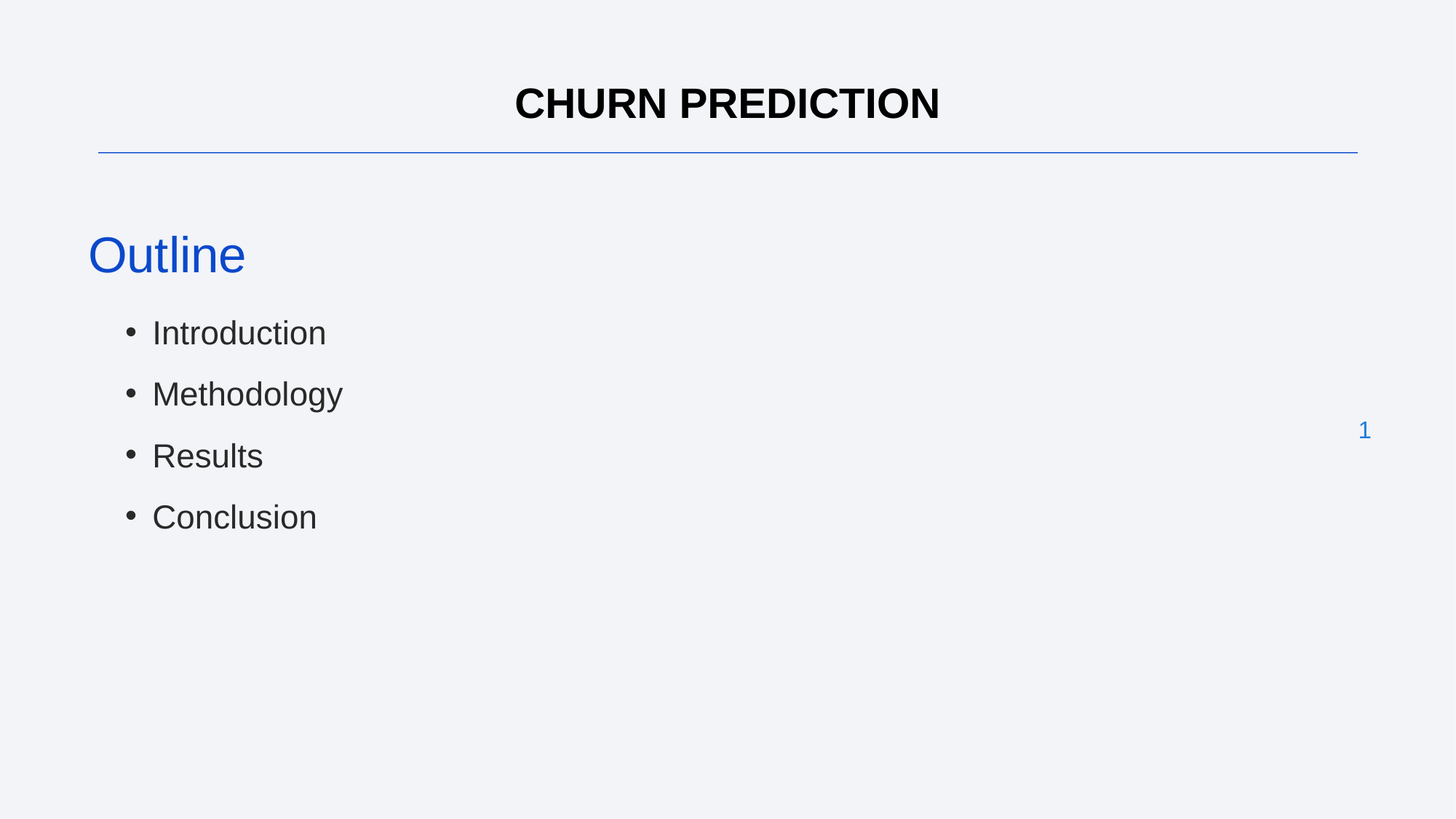

CHURN PREDICTION
1
Outline

Introduction
Methodology
Results
Conclusion